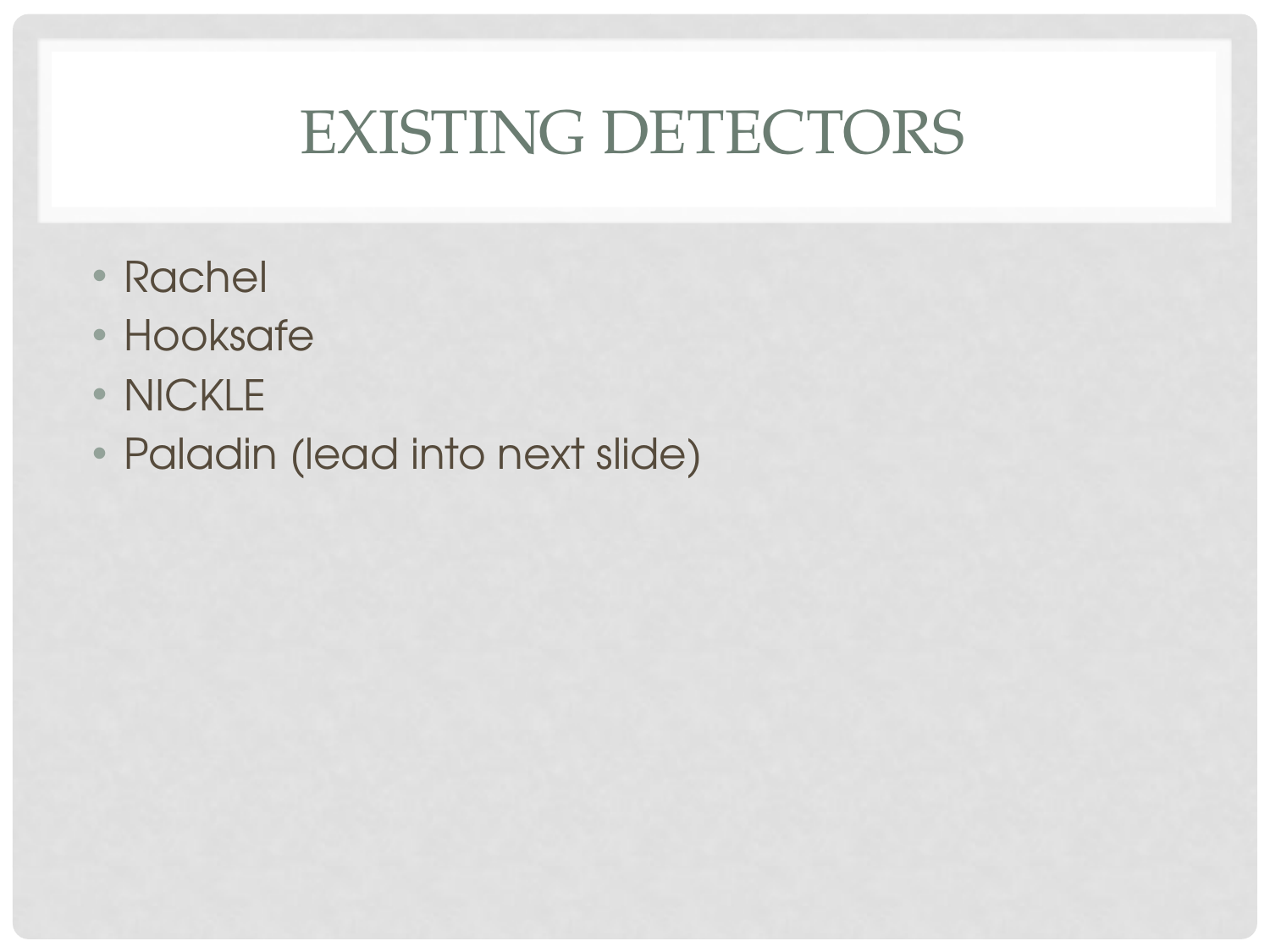

# Existing Detectors
Rachel
Hooksafe
NICKLE
Paladin (lead into next slide)